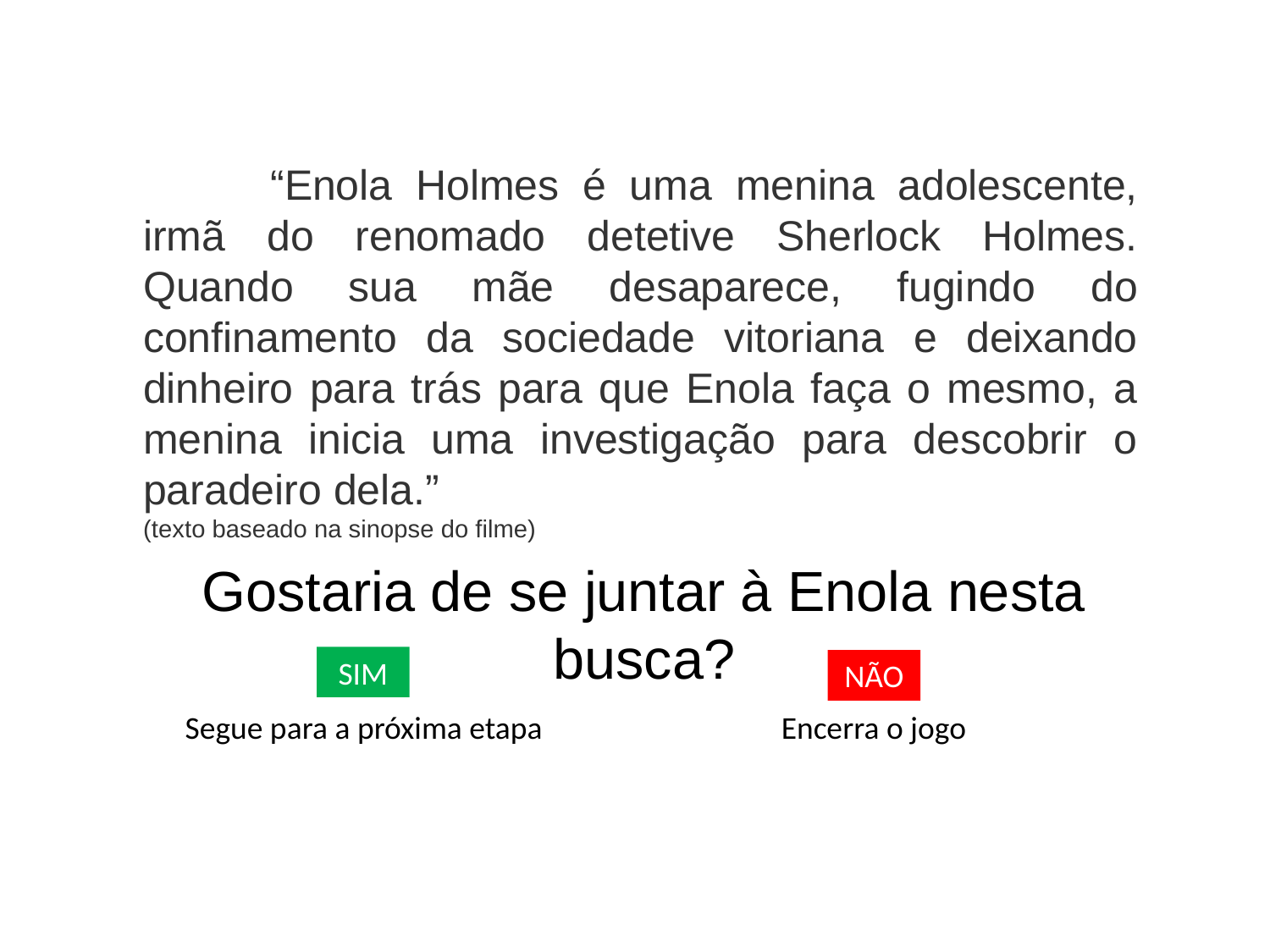

“Enola Holmes é uma menina adolescente, irmã do renomado detetive Sherlock Holmes. Quando sua mãe desaparece, fugindo do confinamento da sociedade vitoriana e deixando dinheiro para trás para que Enola faça o mesmo, a menina inicia uma investigação para descobrir o paradeiro dela.”
(texto baseado na sinopse do filme)
Gostaria de se juntar à Enola nesta busca?
SIM
NÃO
Segue para a próxima etapa
Encerra o jogo